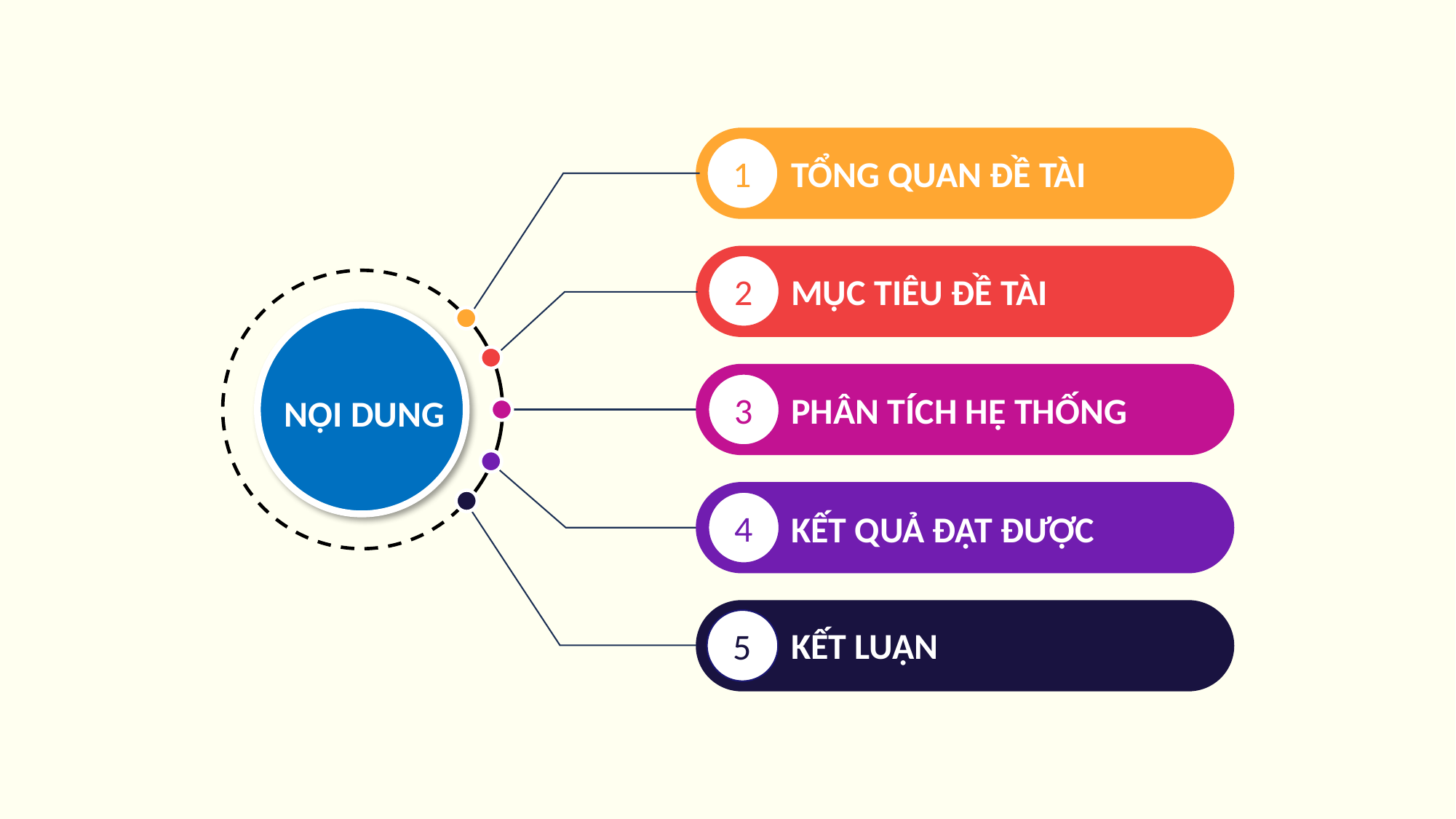

1
TỔNG QUAN ĐỀ TÀI

2
MỤC TIÊU ĐỀ TÀI

3
PHÂN TÍCH HỆ THỐNG
NỘI DUNG

4
KẾT QUẢ ĐẠT ĐƯỢC

5
KẾT LUẬN